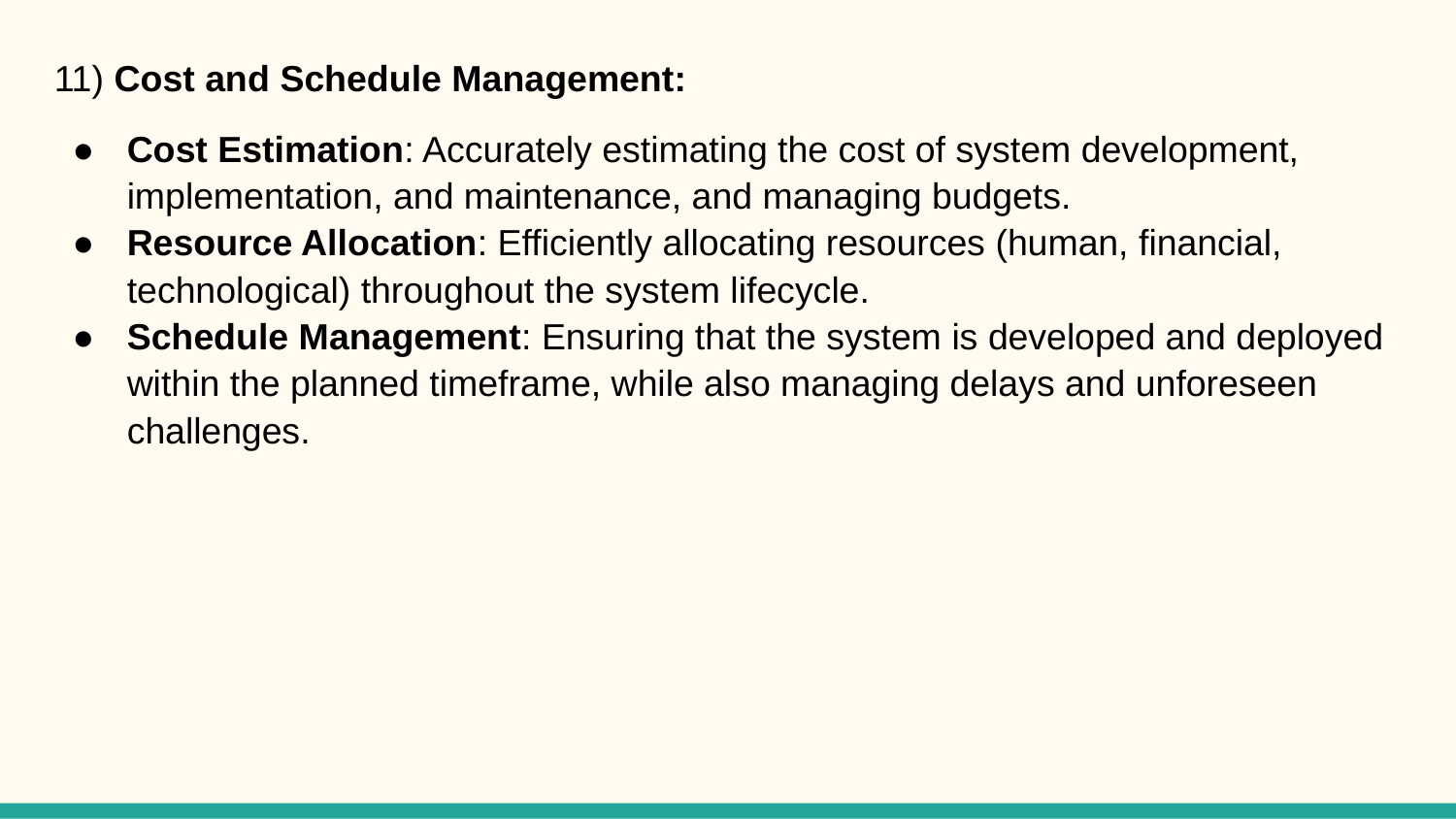

11) Cost and Schedule Management:
Cost Estimation: Accurately estimating the cost of system development, implementation, and maintenance, and managing budgets.
Resource Allocation: Efficiently allocating resources (human, financial, technological) throughout the system lifecycle.
Schedule Management: Ensuring that the system is developed and deployed within the planned timeframe, while also managing delays and unforeseen challenges.